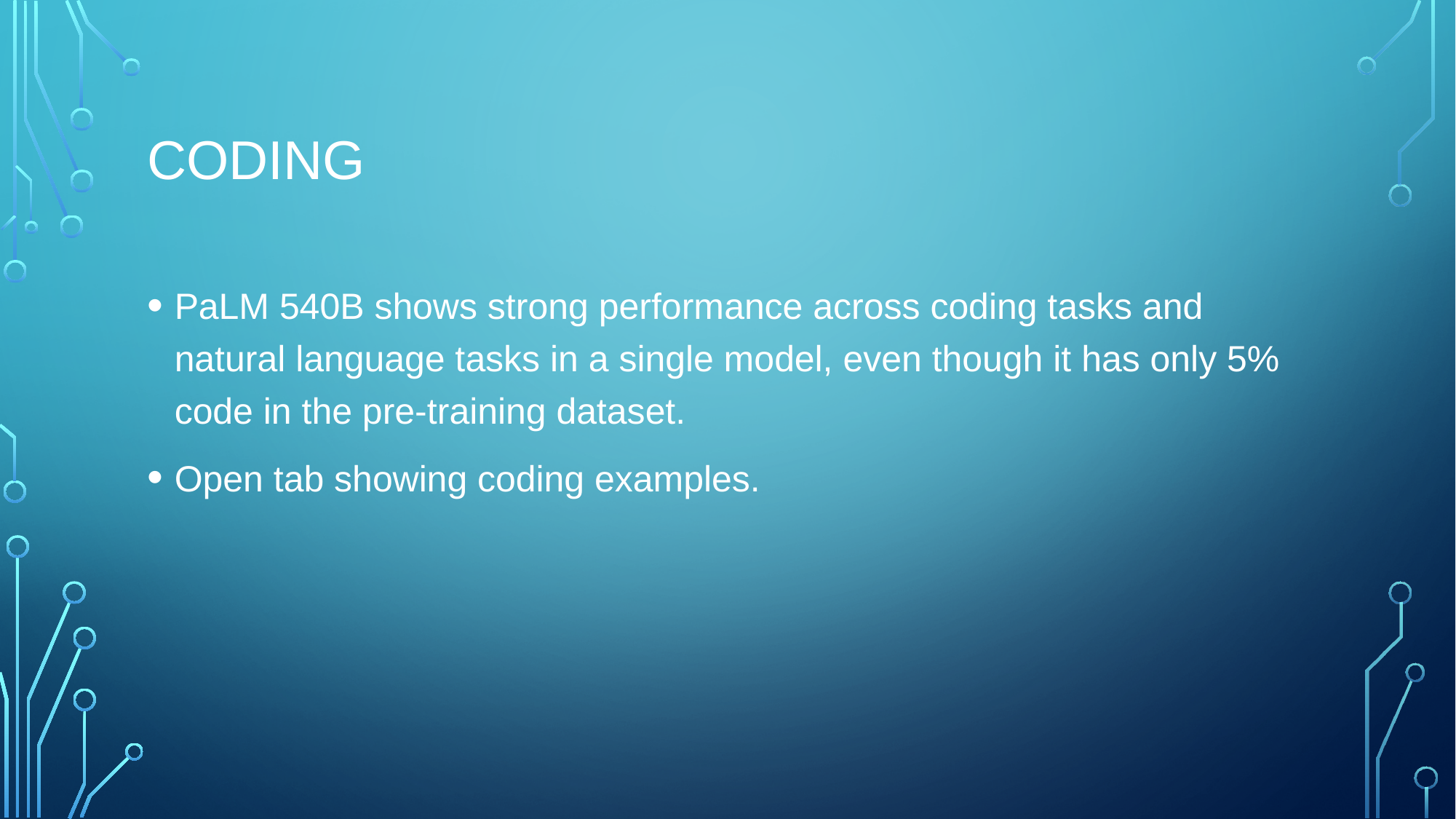

# coding
PaLM 540B shows strong performance across coding tasks and natural language tasks in a single model, even though it has only 5% code in the pre-training dataset.
Open tab showing coding examples.